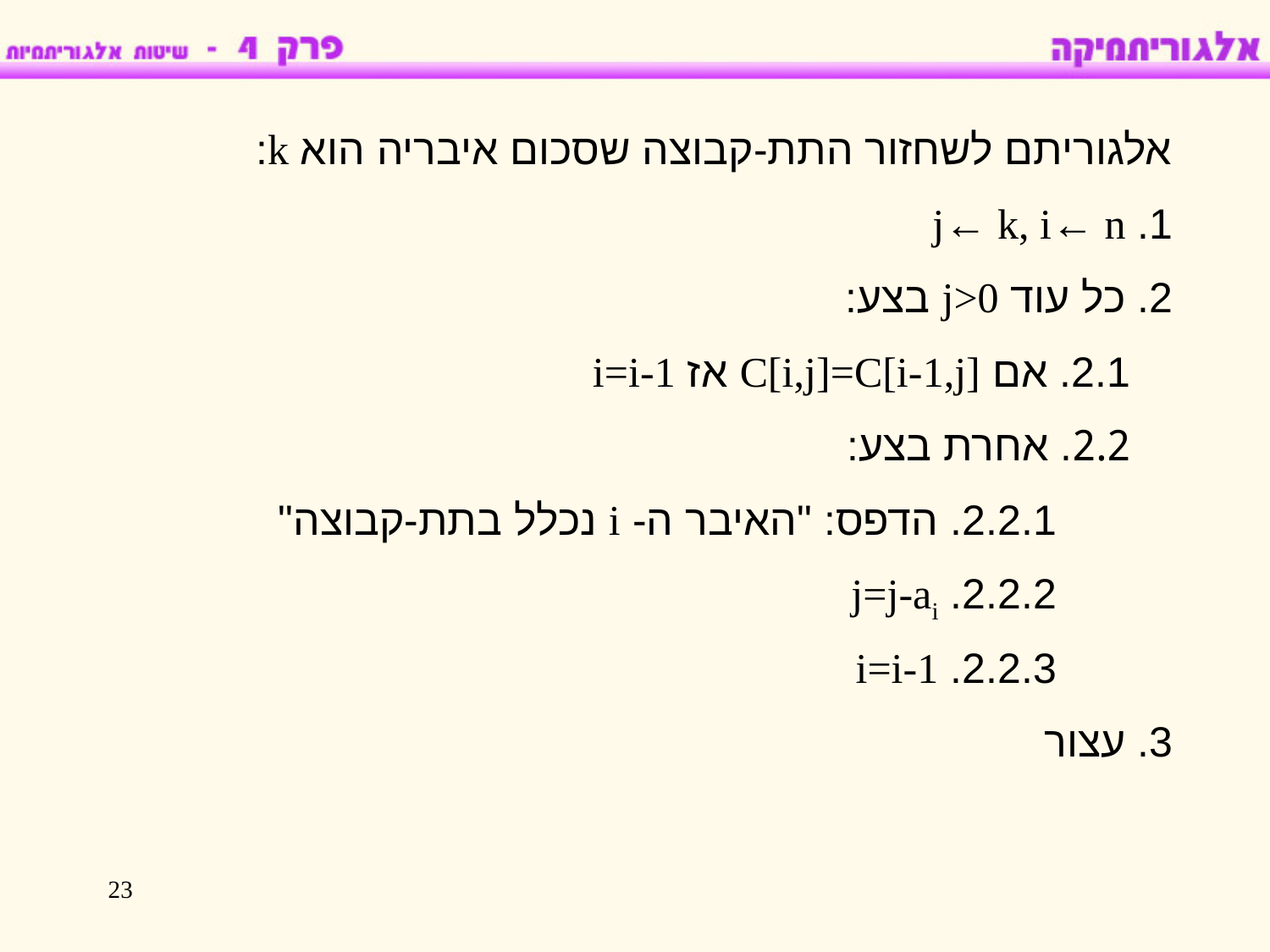

אלגוריתם לשחזור התת-קבוצה שסכום איבריה הוא k:
1. j← k, i← n
2. כל עוד j>0 בצע:
2.1. אם C[i,j]=C[i-1,j] אז i=i-1
2.2. אחרת בצע:
2.2.1. הדפס: "האיבר ה- i נכלל בתת-קבוצה"
2.2.2. j=j-ai
2.2.3. i=i-1
3. עצור
23